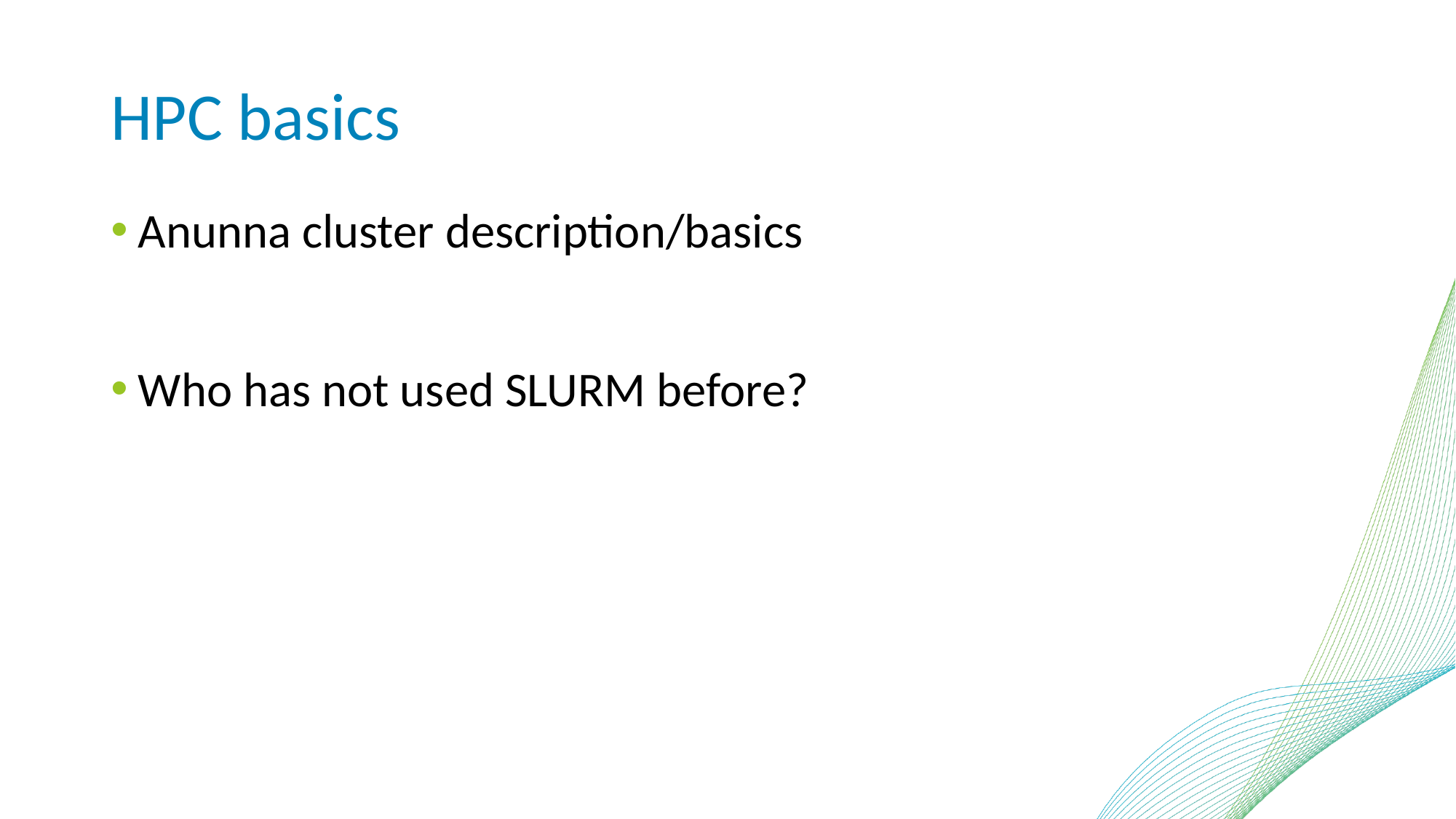

# HPC basics
Anunna cluster description/basics

Who has not used SLURM before?